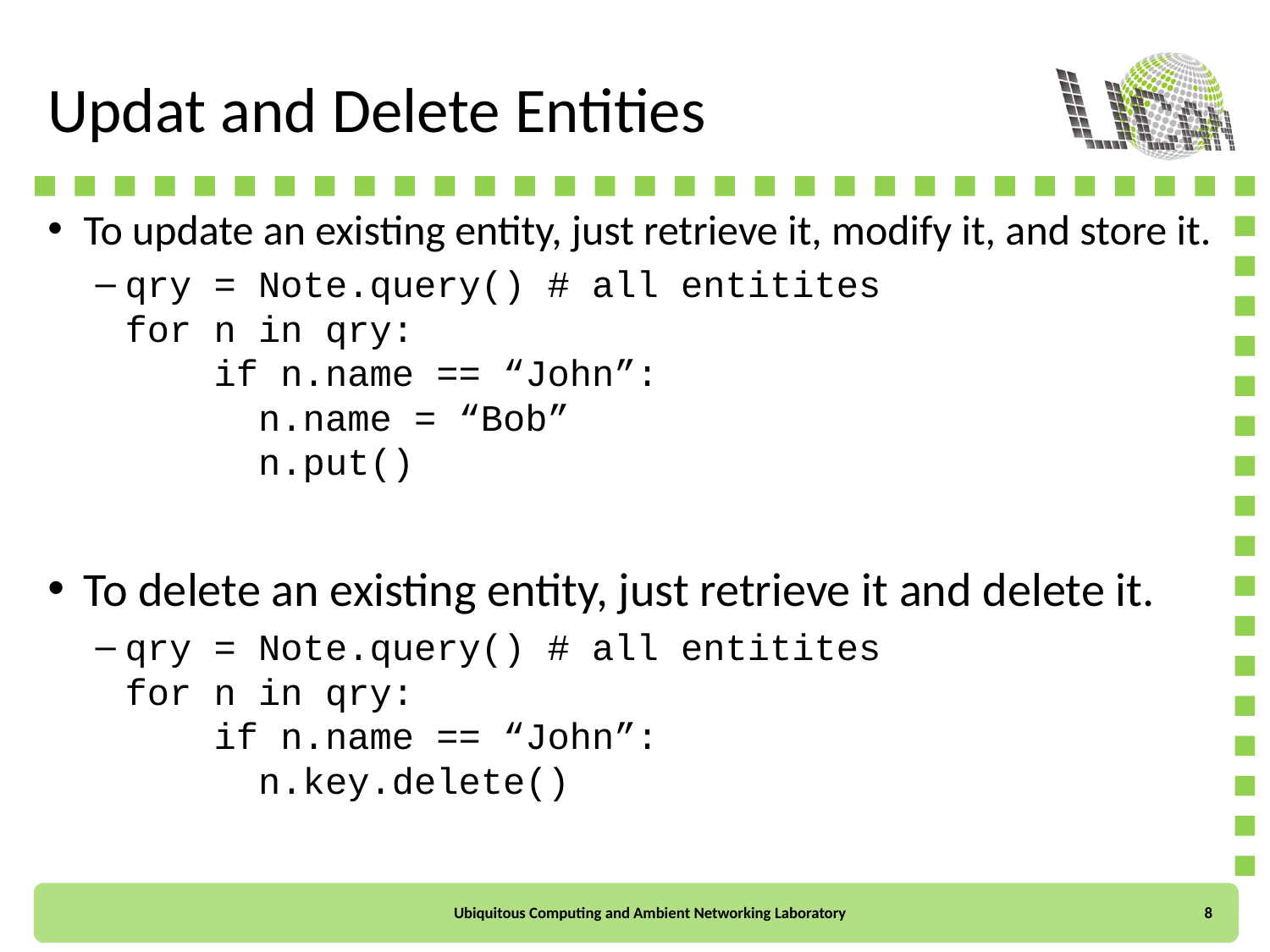

# Updat and Delete Entities
To update an existing entity, just retrieve it, modify it, and store it.
qry = Note.query() # all entitites
for n in qry:
    if n.name == “John”:
      n.name = “Bob”
      n.put()

To delete an existing entity, just retrieve it and delete it.
qry = Note.query() # all entitites
for n in qry:
    if n.name == “John”:
      n.key.delete()

8
Ubiquitous Computing and Ambient Networking Laboratory